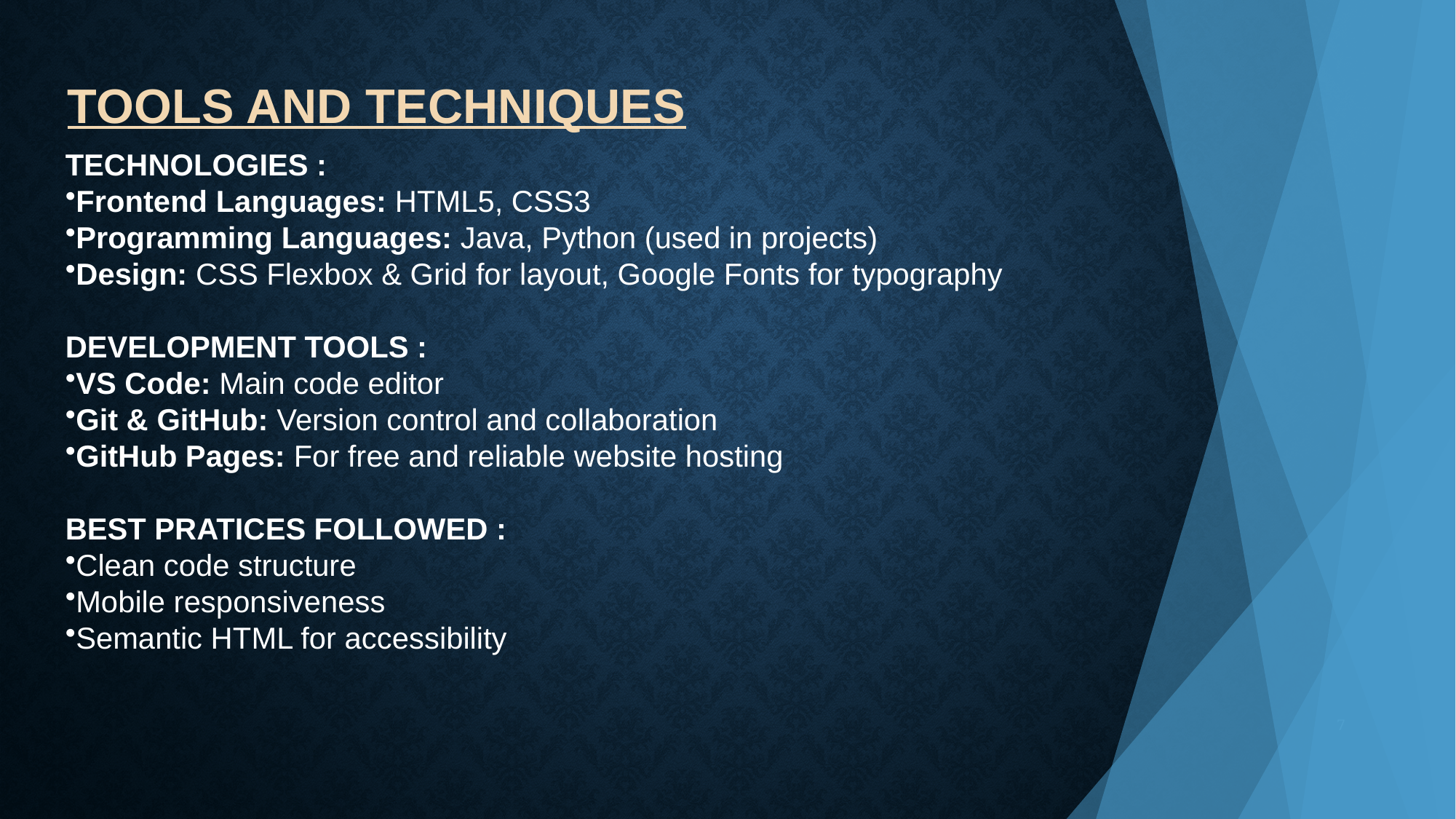

# TOOLS AND TECHNIQUES
TECHNOLOGIES :
Frontend Languages: HTML5, CSS3
Programming Languages: Java, Python (used in projects)
Design: CSS Flexbox & Grid for layout, Google Fonts for typography

DEVELOPMENT TOOLS :
VS Code: Main code editor
Git & GitHub: Version control and collaboration
GitHub Pages: For free and reliable website hosting

BEST PRATICES FOLLOWED :
Clean code structure
Mobile responsiveness
Semantic HTML for accessibility
7